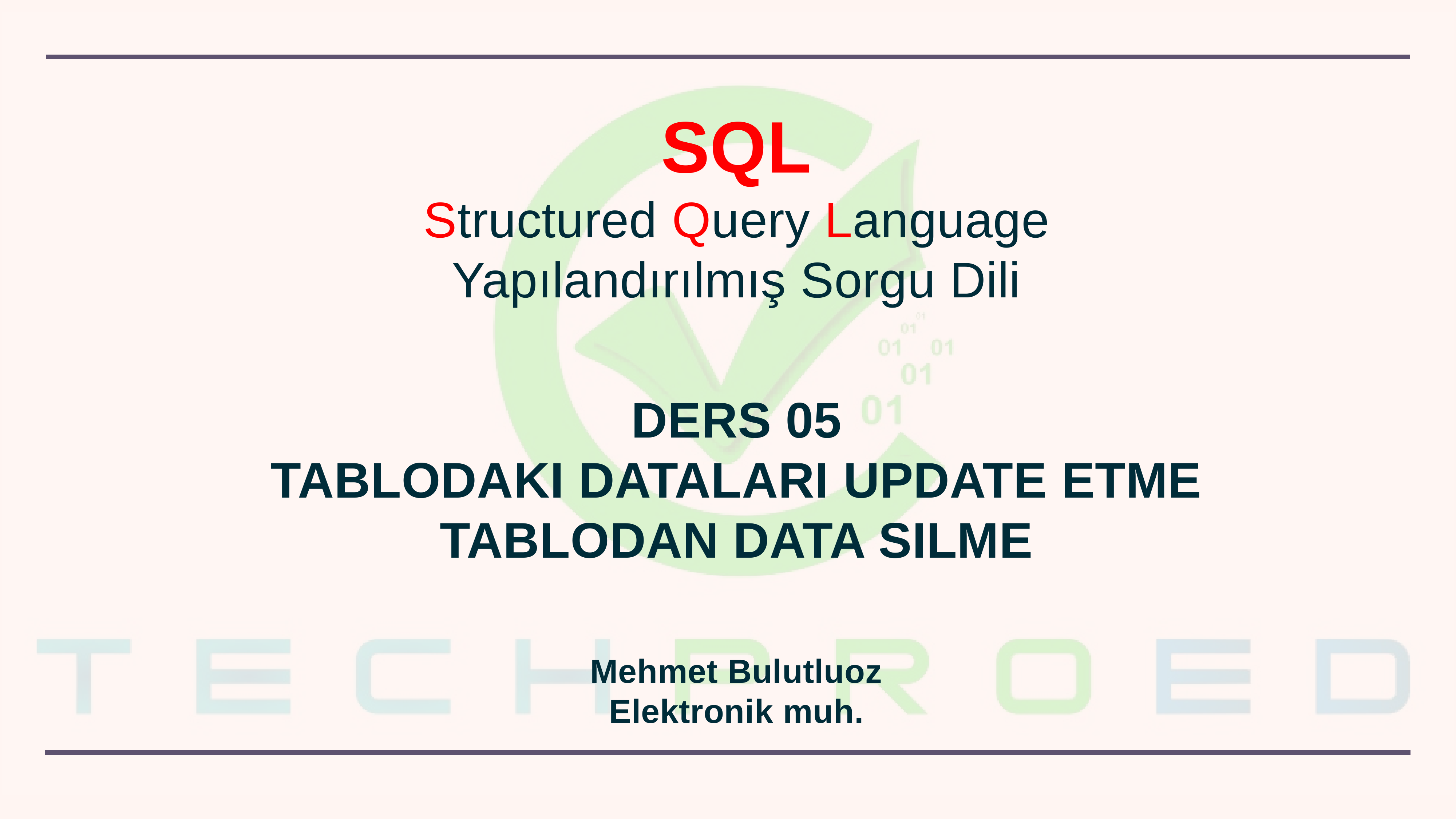

SQL
Structured Query Language
Yapılandırılmış Sorgu Dili

DERS 05
TABLODAKI DATALARI UPDATE ETME
TABLODAN DATA SILME

Mehmet Bulutluoz
Elektronik muh.